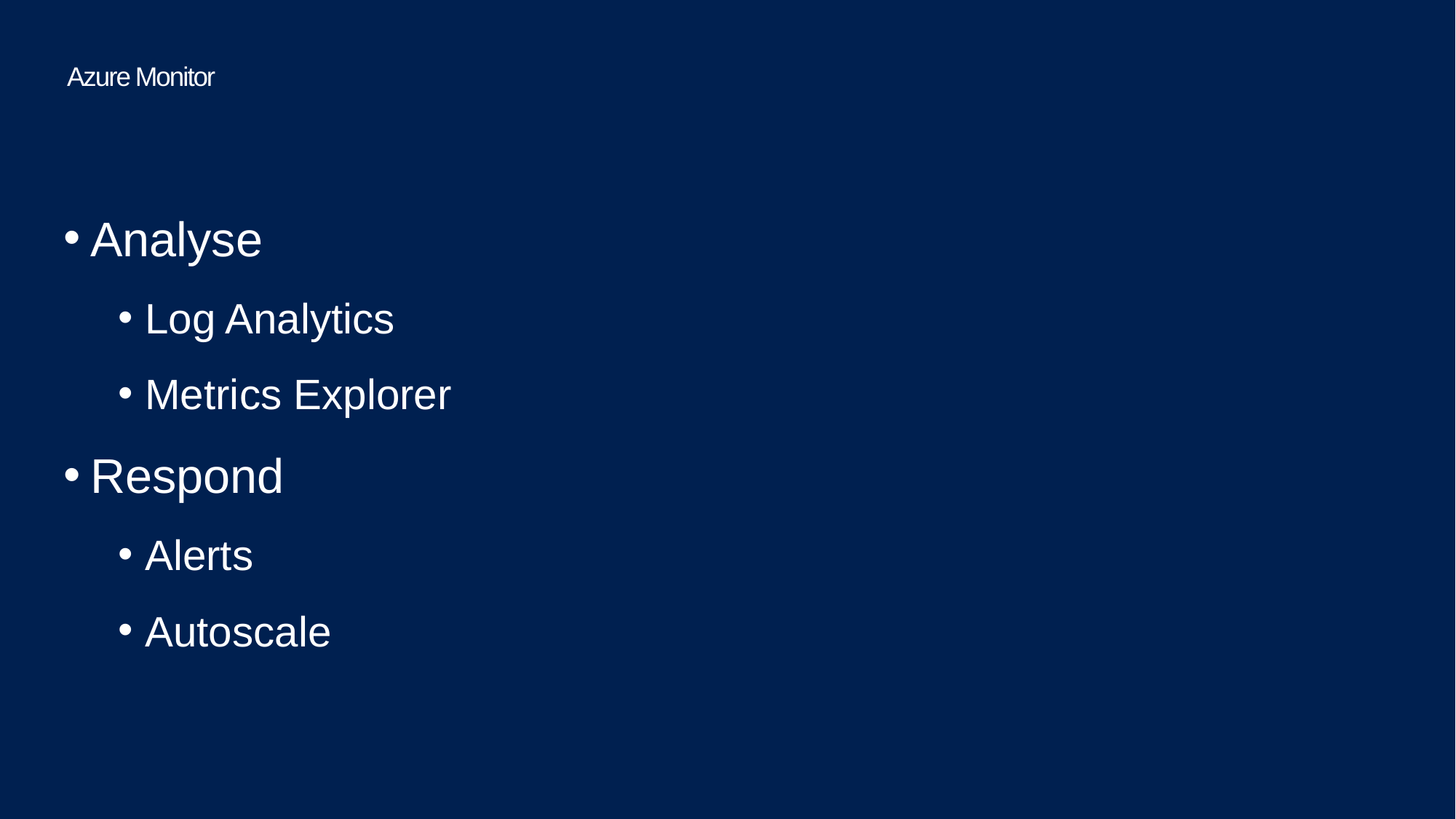

Azure Monitor
Analyse
Log Analytics
Metrics Explorer
Respond
Alerts
Autoscale